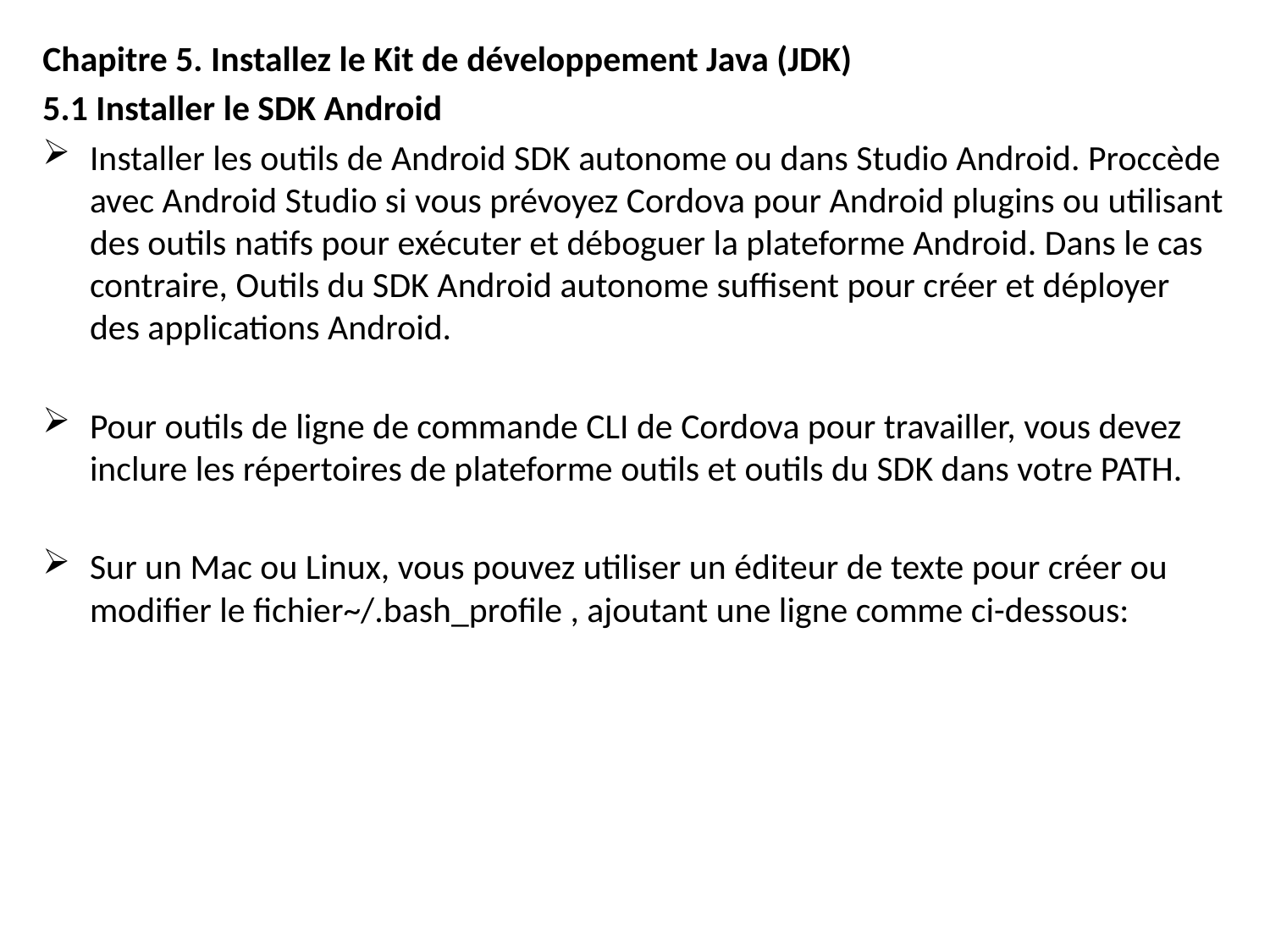

Chapitre 5. Installez le Kit de développement Java (JDK)
5.1 Installer le SDK Android
Installer les outils de Android SDK autonome ou dans Studio Android. Proccède avec Android Studio si vous prévoyez Cordova pour Android plugins ou utilisant des outils natifs pour exécuter et déboguer la plateforme Android. Dans le cas contraire, Outils du SDK Android autonome suffisent pour créer et déployer des applications Android.

Pour outils de ligne de commande CLI de Cordova pour travailler, vous devez inclure les répertoires de plateforme outils et outils du SDK dans votre PATH.

Sur un Mac ou Linux, vous pouvez utiliser un éditeur de texte pour créer ou modifier le fichier~/.bash_profile , ajoutant une ligne comme ci-dessous: